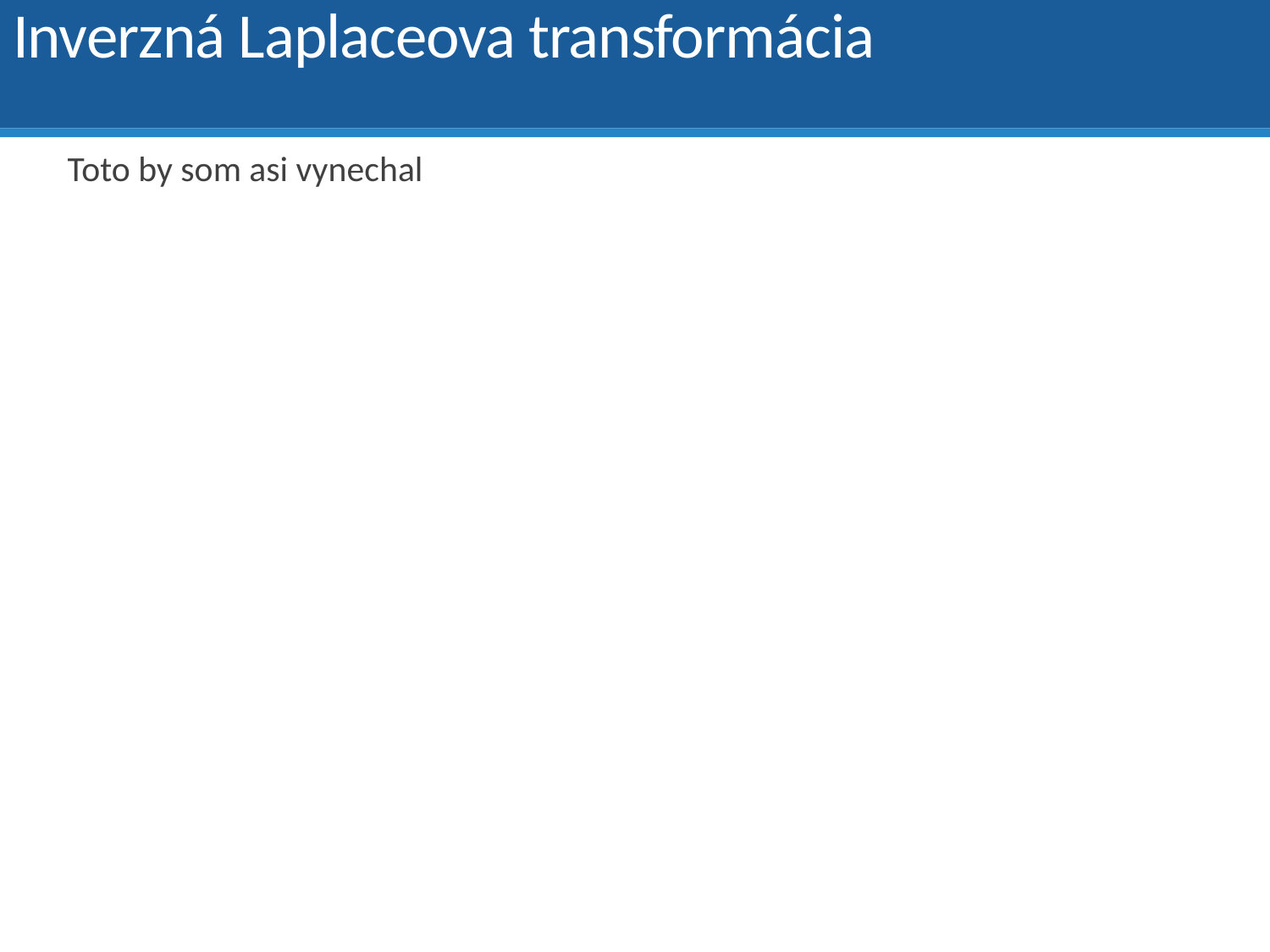

# Inverzná Laplaceova transformácia
Toto by som asi vynechal